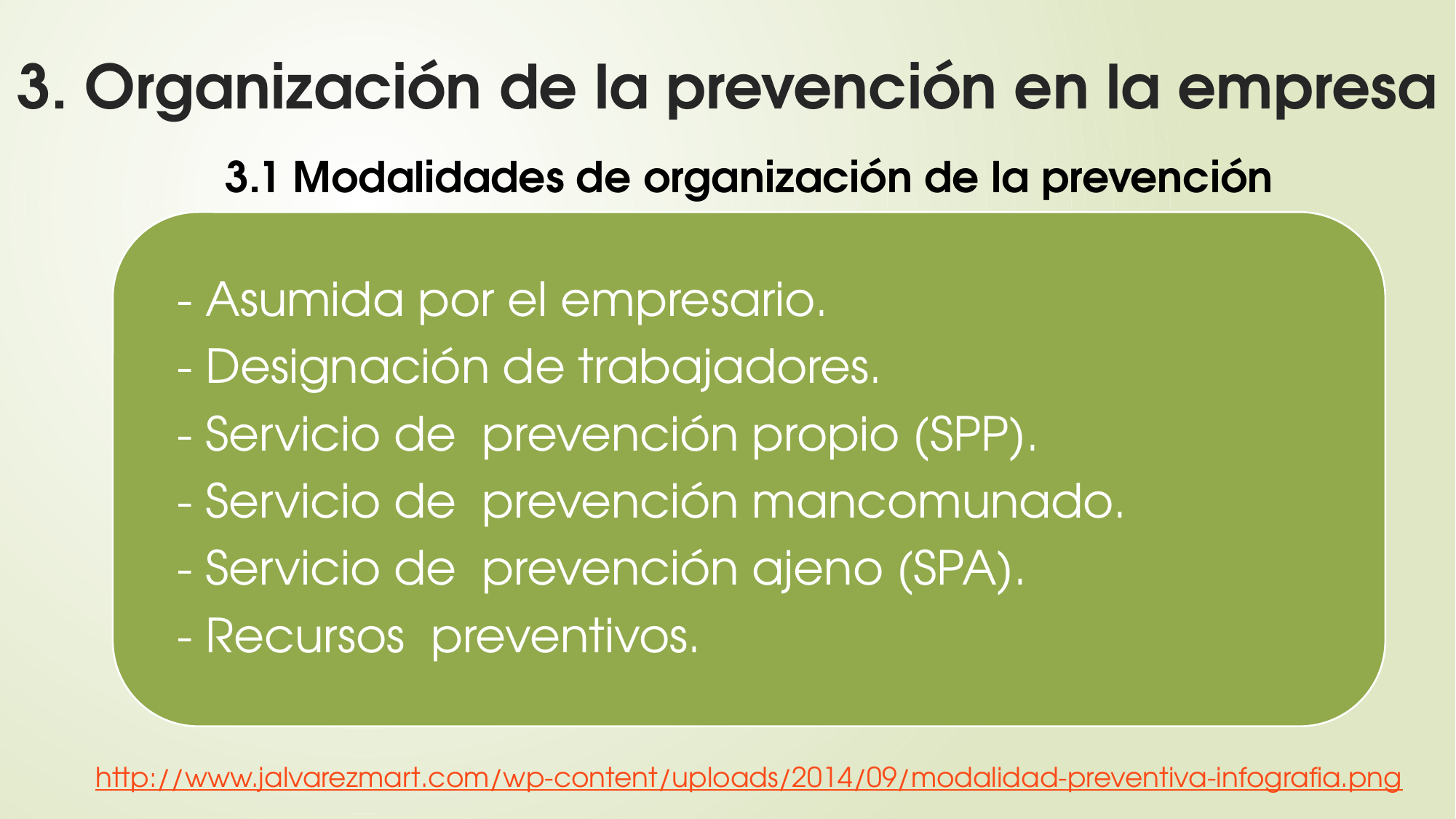

3. Organización de la prevención en la empresa
3.1 Modalidades de organización de la prevención
- Asumida por el empresario.
- Designación de trabajadores.
- Servicio de  prevención propio (SPP).
- Servicio de  prevención mancomunado.
- Servicio de  prevención ajeno (SPA).
- Recursos  preventivos.
http://www.jalvarezmart.com/wp-content/uploads/2014/09/modalidad-preventiva-infografia.png